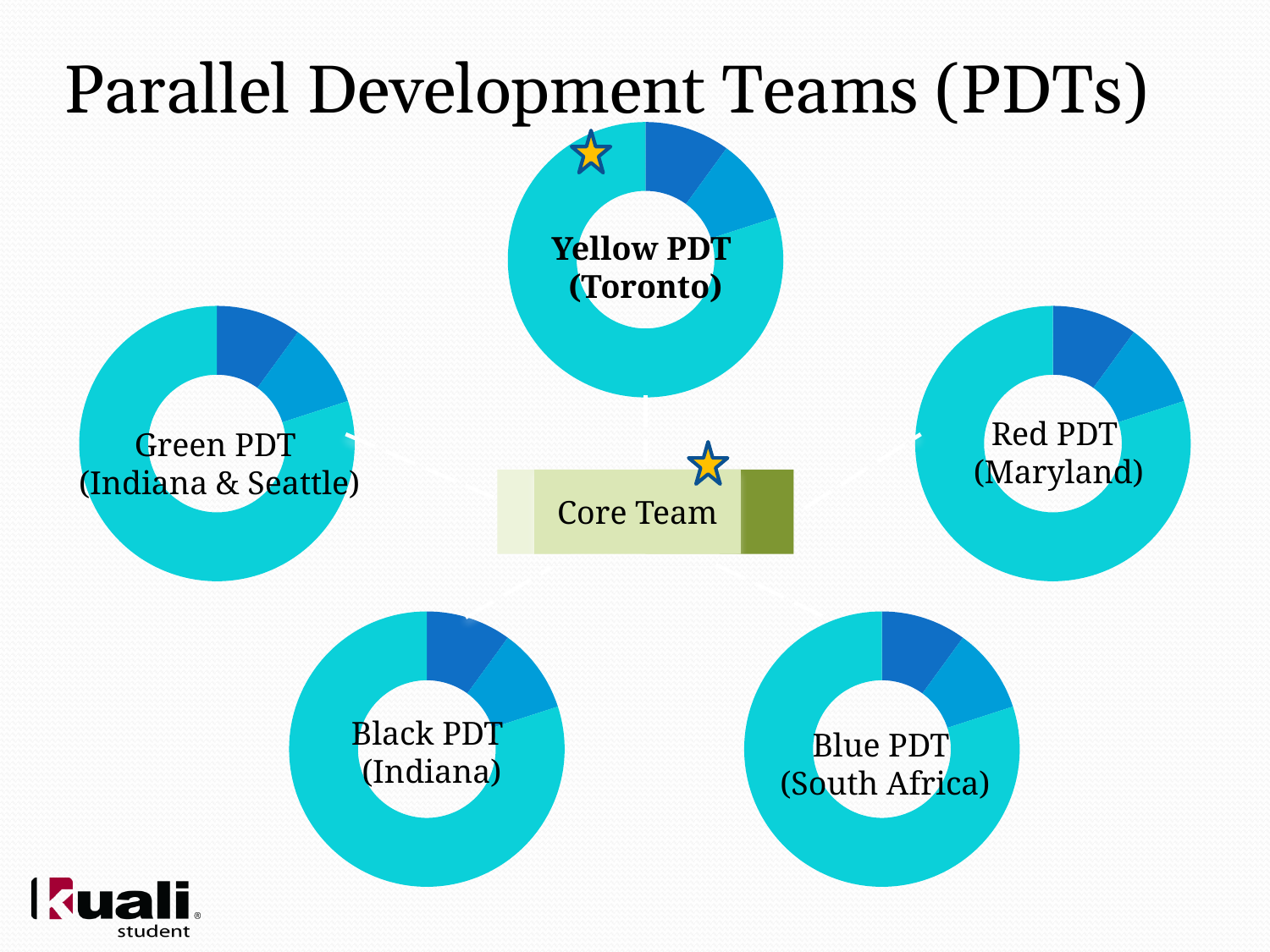

# Parallel Development Teams (PDTs)

### Chart

| Category | Sales |
|---|---|
| 1st Qtr | 1.0 |
| 2nd Qtr | 1.0 |
| 3rd Qtr | 8.0 |
Yellow PDT
(Toronto)

### Chart

| Category | Sales |
|---|---|
| 1st Qtr | 1.0 |
| 2nd Qtr | 1.0 |
| 3rd Qtr | 8.0 |

### Chart

| Category | Sales |
|---|---|
| 1st Qtr | 1.0 |
| 2nd Qtr | 1.0 |
| 3rd Qtr | 8.0 |
Red PDT
(Maryland)
Green PDT
(Indiana & Seattle)

Core Team

### Chart

| Category | Sales |
|---|---|
| 1st Qtr | 1.0 |
| 2nd Qtr | 1.0 |
| 3rd Qtr | 8.0 |

### Chart

| Category | Sales |
|---|---|
| 1st Qtr | 1.0 |
| 2nd Qtr | 1.0 |
| 3rd Qtr | 8.0 |
Black PDT
(Indiana)
Blue PDT
(South Africa)